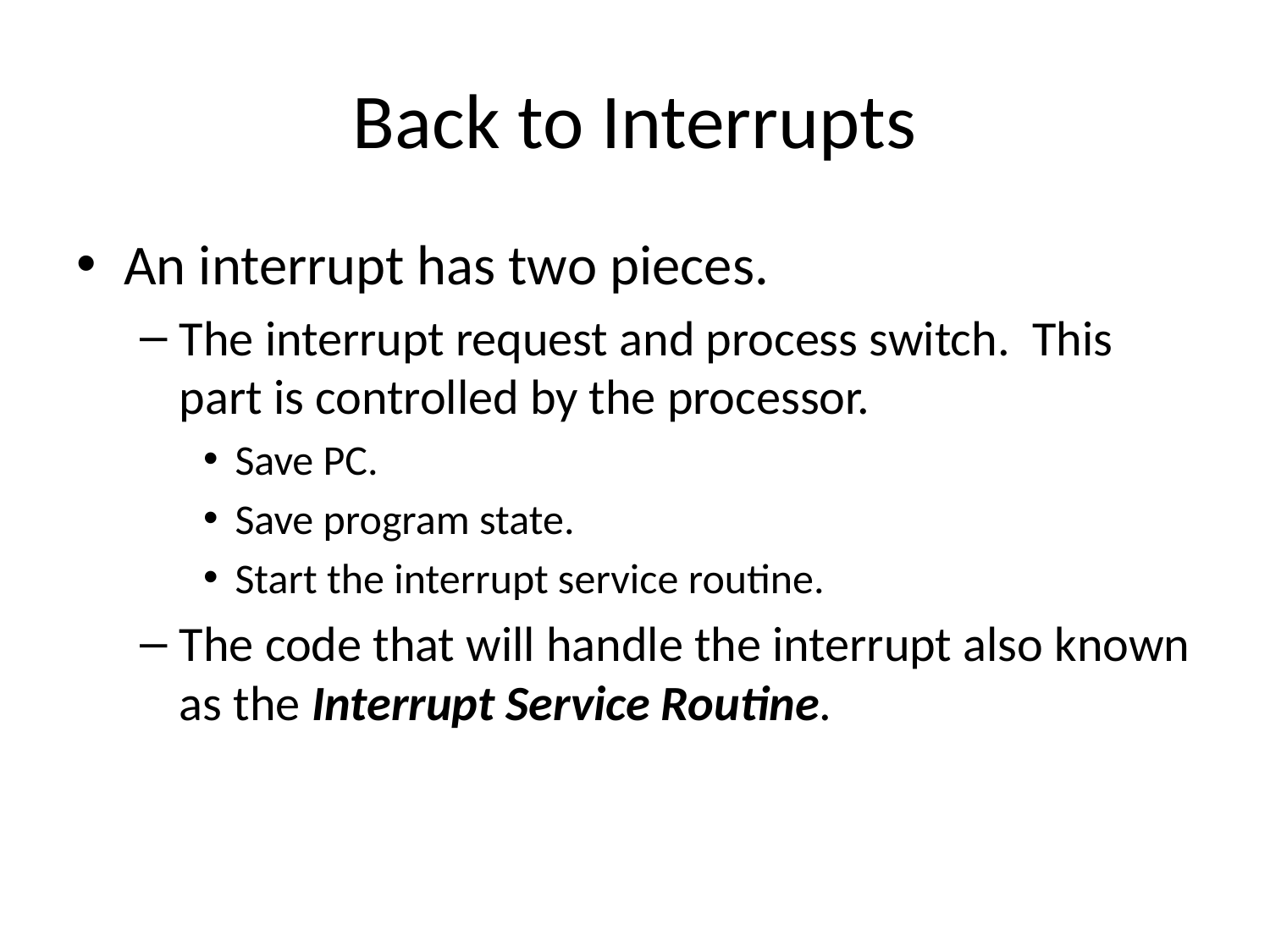

# Back to Interrupts
An interrupt has two pieces.
The interrupt request and process switch.  This part is controlled by the processor.
Save PC.
Save program state.
Start the interrupt service routine.
The code that will handle the interrupt also known as the Interrupt Service Routine.